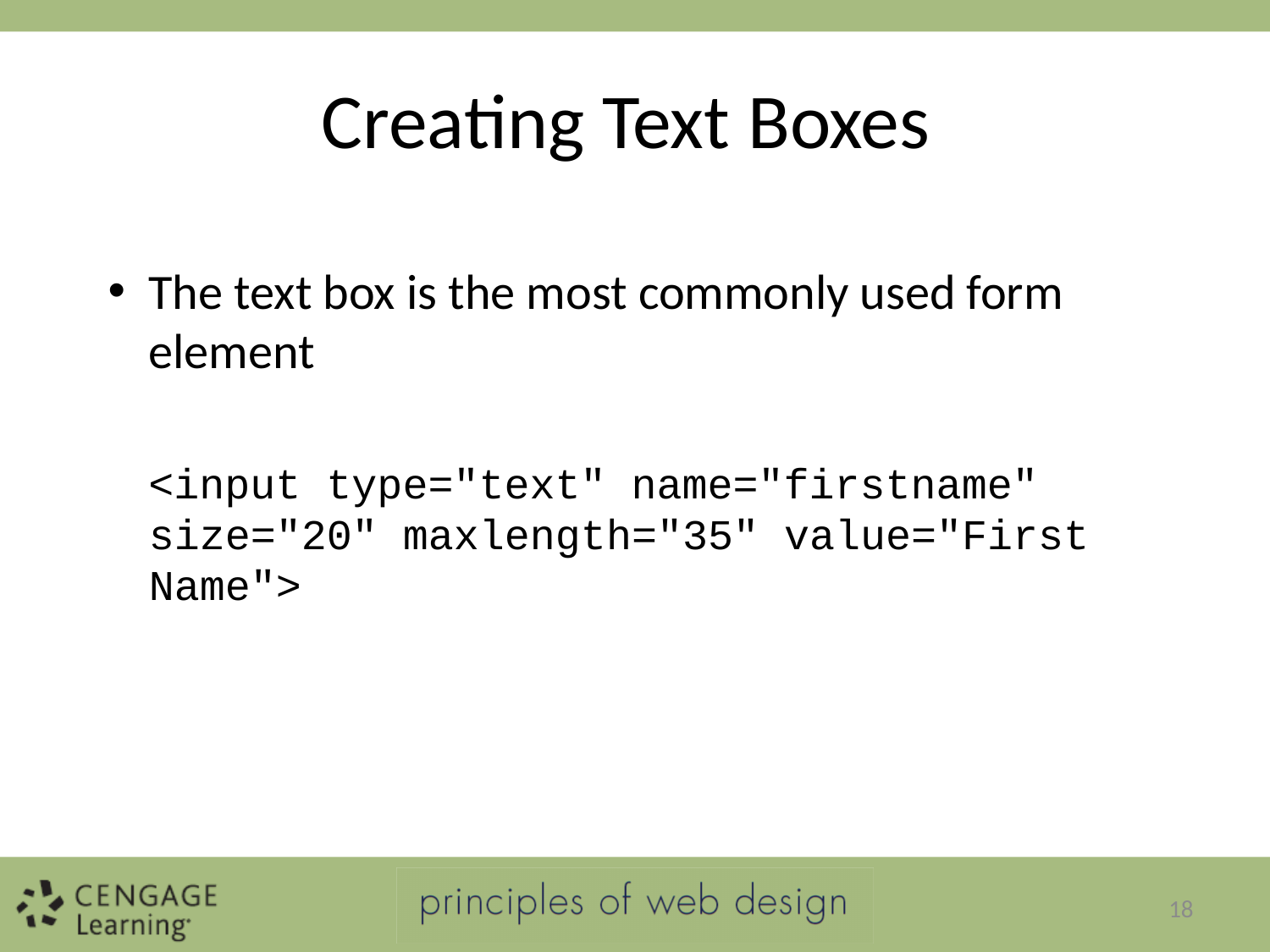

# Creating Text Boxes
The text box is the most commonly used form element

<input type="text" name="firstname" size="20" maxlength="35" value="First Name">
18